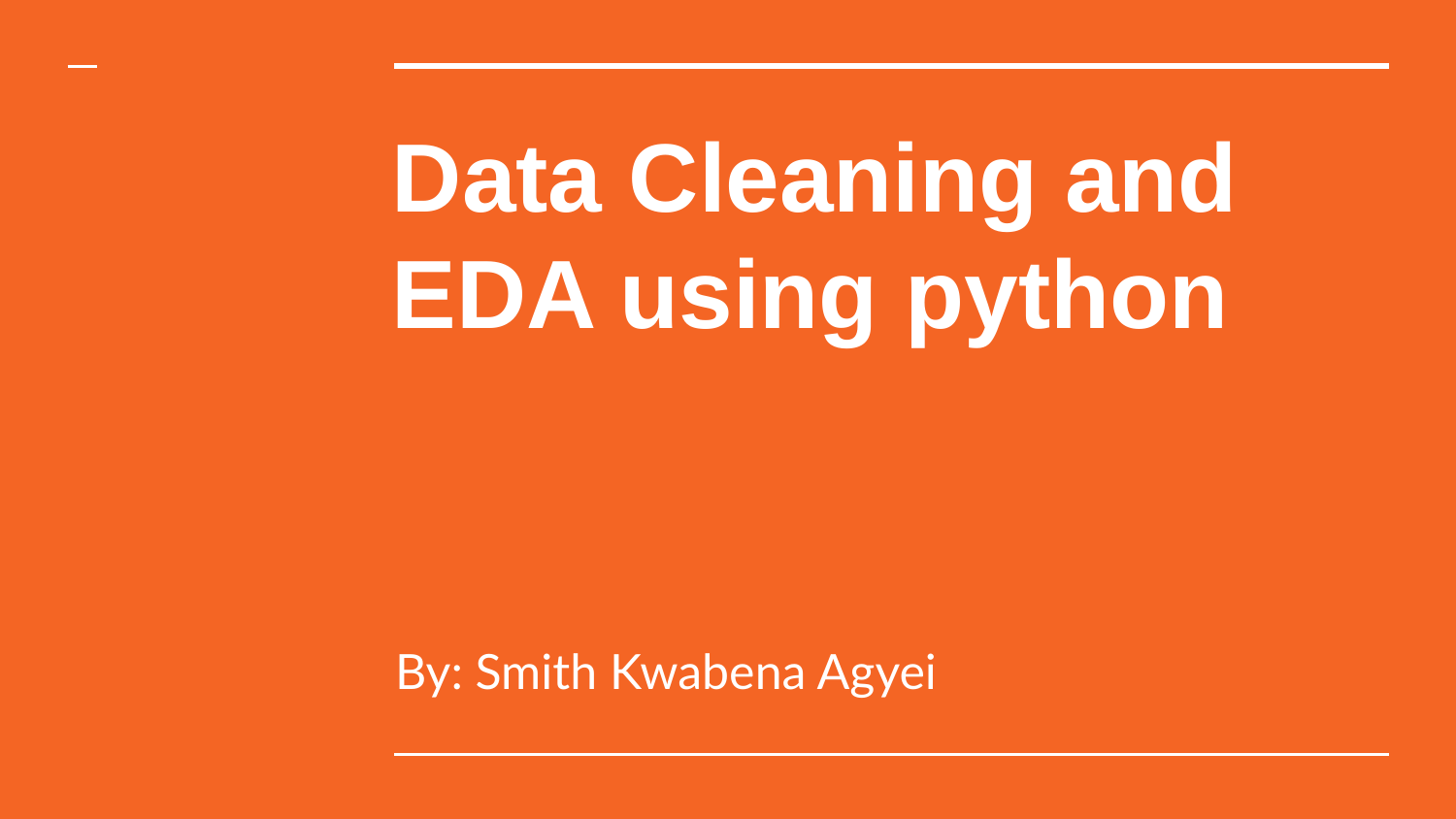

# Data Cleaning and EDA using python
By: Smith Kwabena Agyei